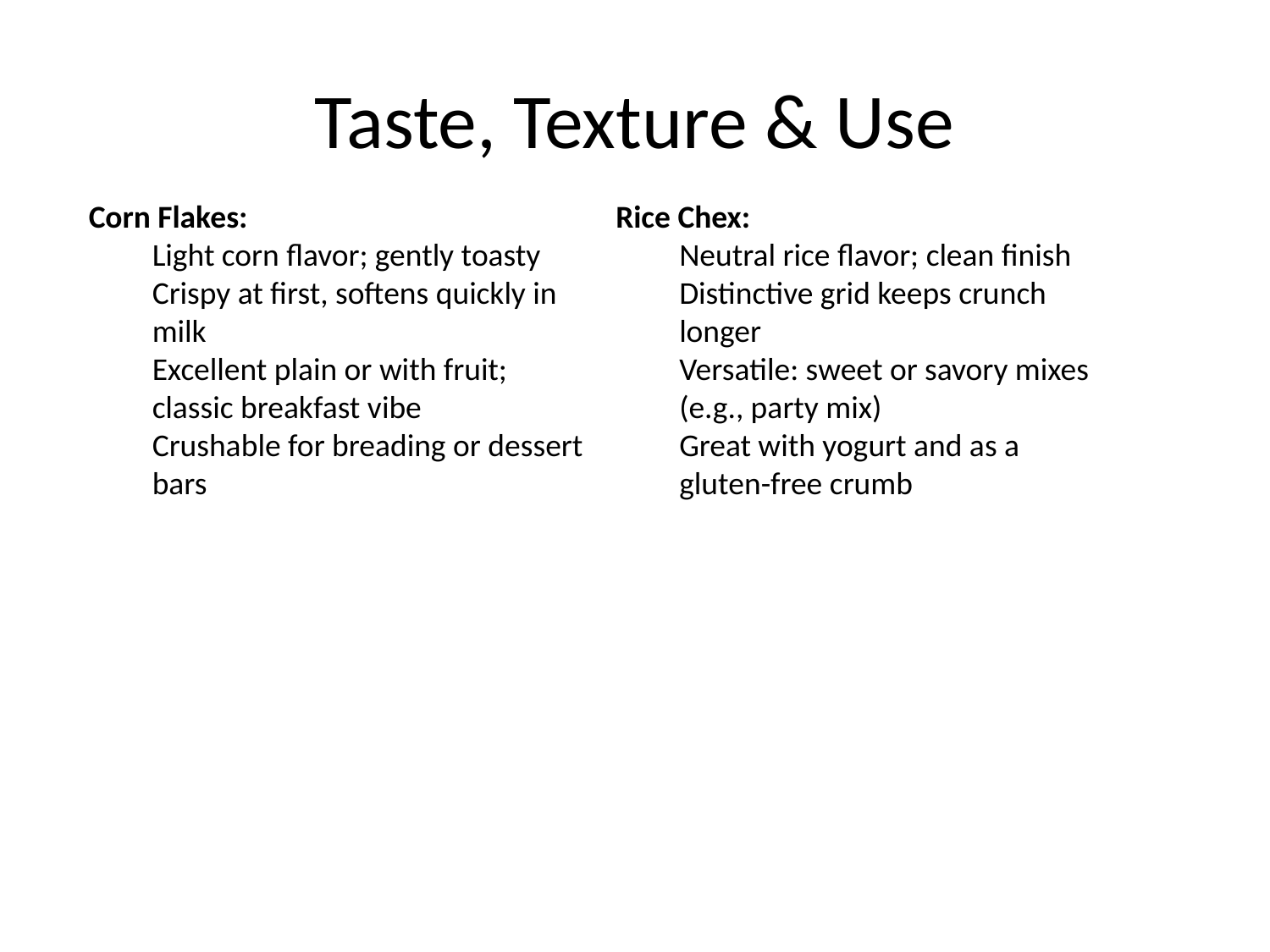

# Taste, Texture & Use
Corn Flakes:
Light corn flavor; gently toasty
Crispy at first, softens quickly in milk
Excellent plain or with fruit; classic breakfast vibe
Crushable for breading or dessert bars
Rice Chex:
Neutral rice flavor; clean finish
Distinctive grid keeps crunch longer
Versatile: sweet or savory mixes (e.g., party mix)
Great with yogurt and as a gluten-free crumb